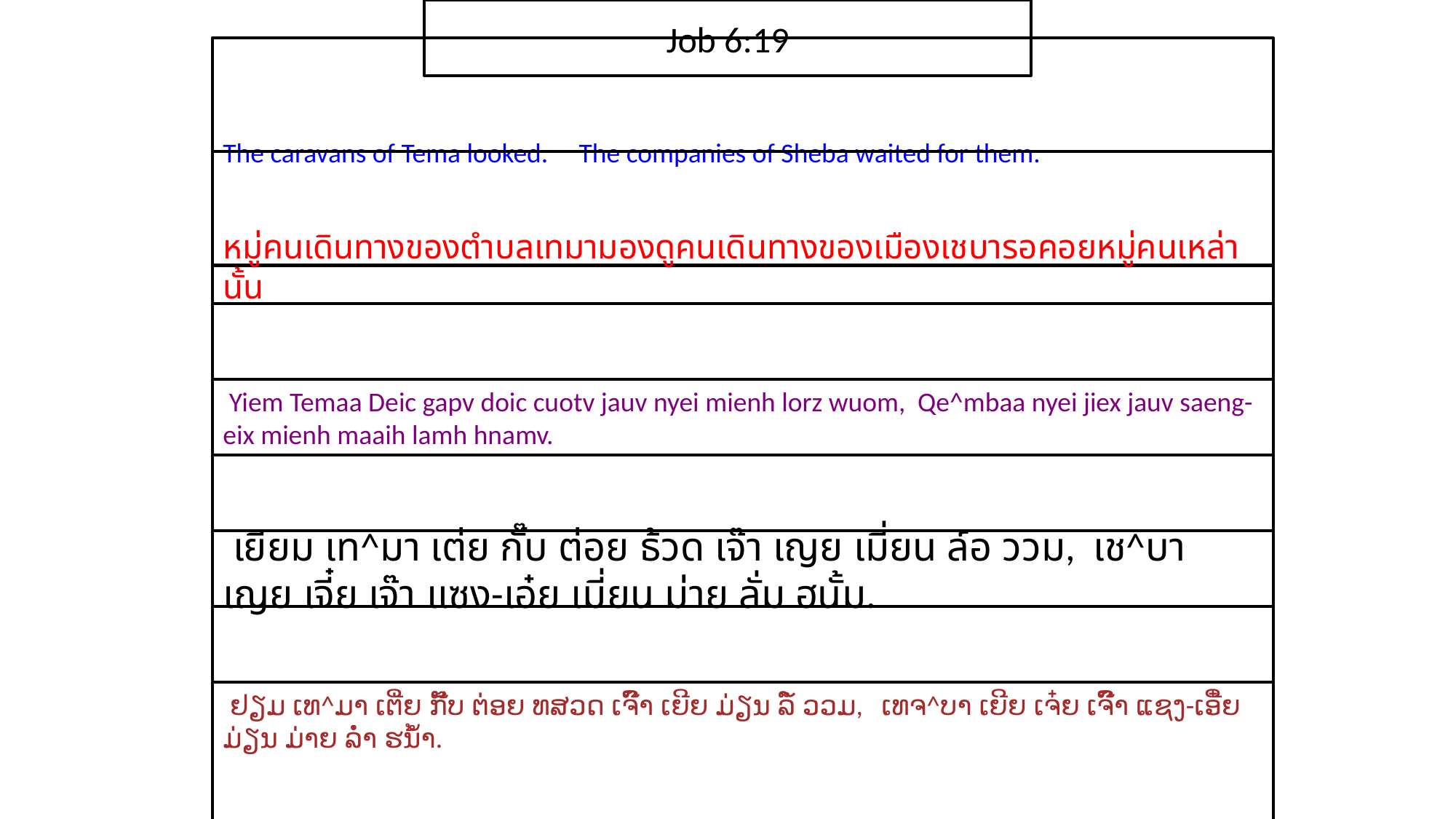

Job 6:19
The caravans of Tema looked.     The companies of Sheba waited for them.
หมู่​คน​เดินทาง​ของ​ตำบล​เท​มา​มองดูคน​เดินทาง​ของ​เมือง​เช​บา​รอ​คอย​หมู่​คน​เหล่า​นั้น
 Yiem Temaa Deic gapv doic cuotv jauv nyei mienh lorz wuom,  Qe^mbaa nyei jiex jauv saeng-eix mienh maaih lamh hnamv.
 เยียม เท^มา เต่ย กั๊บ ต่อย ธ้วด เจ๊า เญย เมี่ยน ล์อ ววม,  เช^บา เญย เจี๋ย เจ๊า แซง-เอ๋ย เมี่ยน ม่าย ลั่ม ฮนั้ม.
 ຢຽມ ເທ^ມາ ເຕີ່ຍ ກັ໊ບ ຕ່ອຍ ທສວດ ເຈົ໊າ ເຍີຍ ມ່ຽນ ລໍ໌ ວວມ,   ເທຈ^ບາ ເຍີຍ ເຈ໋ຍ ເຈົ໊າ ແຊງ-ເອີ໋ຍ ມ່ຽນ ມ່າຍ ລ່ຳ ຮນ້ຳ.